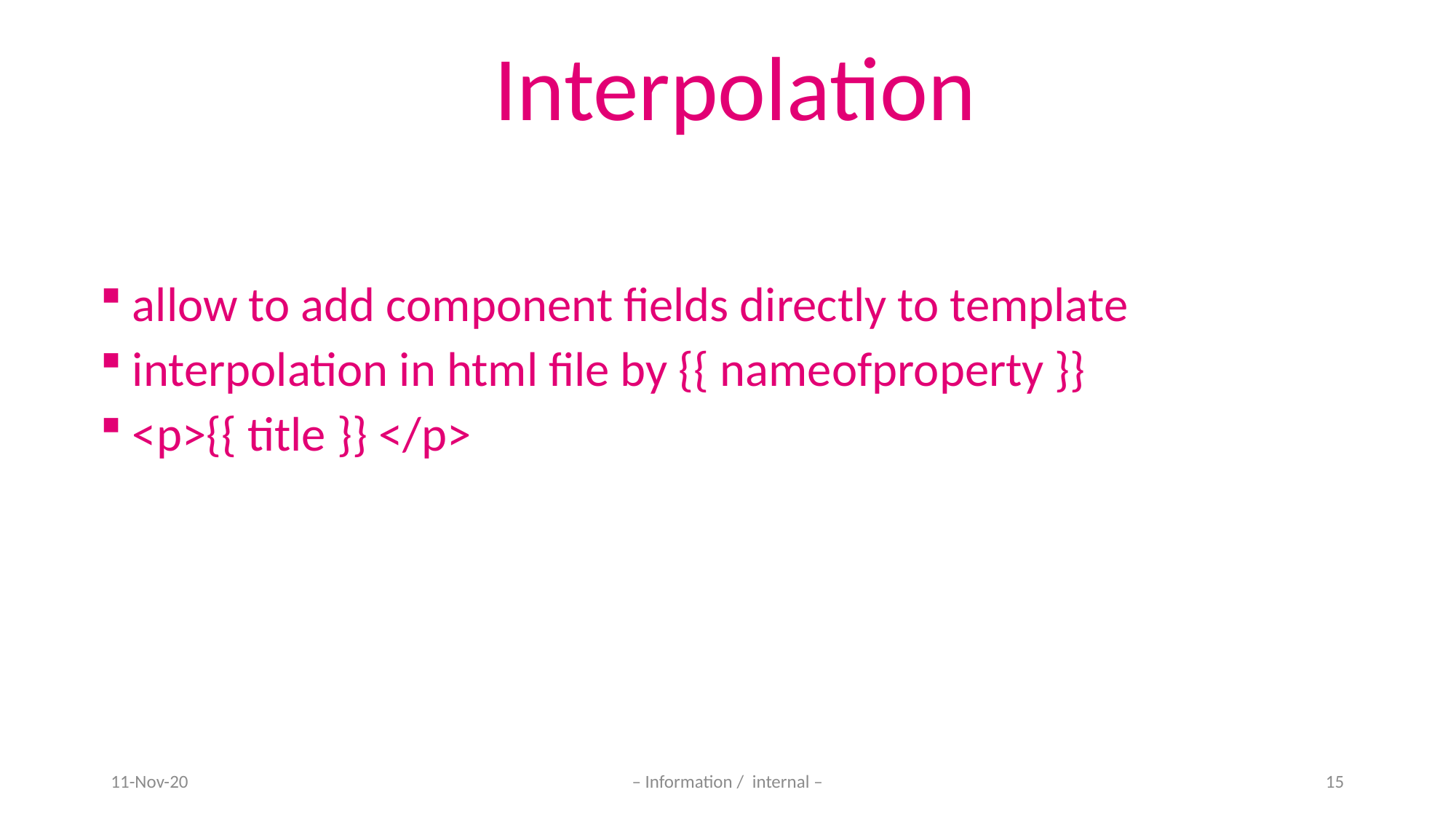

Interpolation
allow to add component fields directly to template
interpolation in html file by {{ nameofproperty }}
<p>{{ title }} </p>

11-Nov-20
– Information /  internal –
15